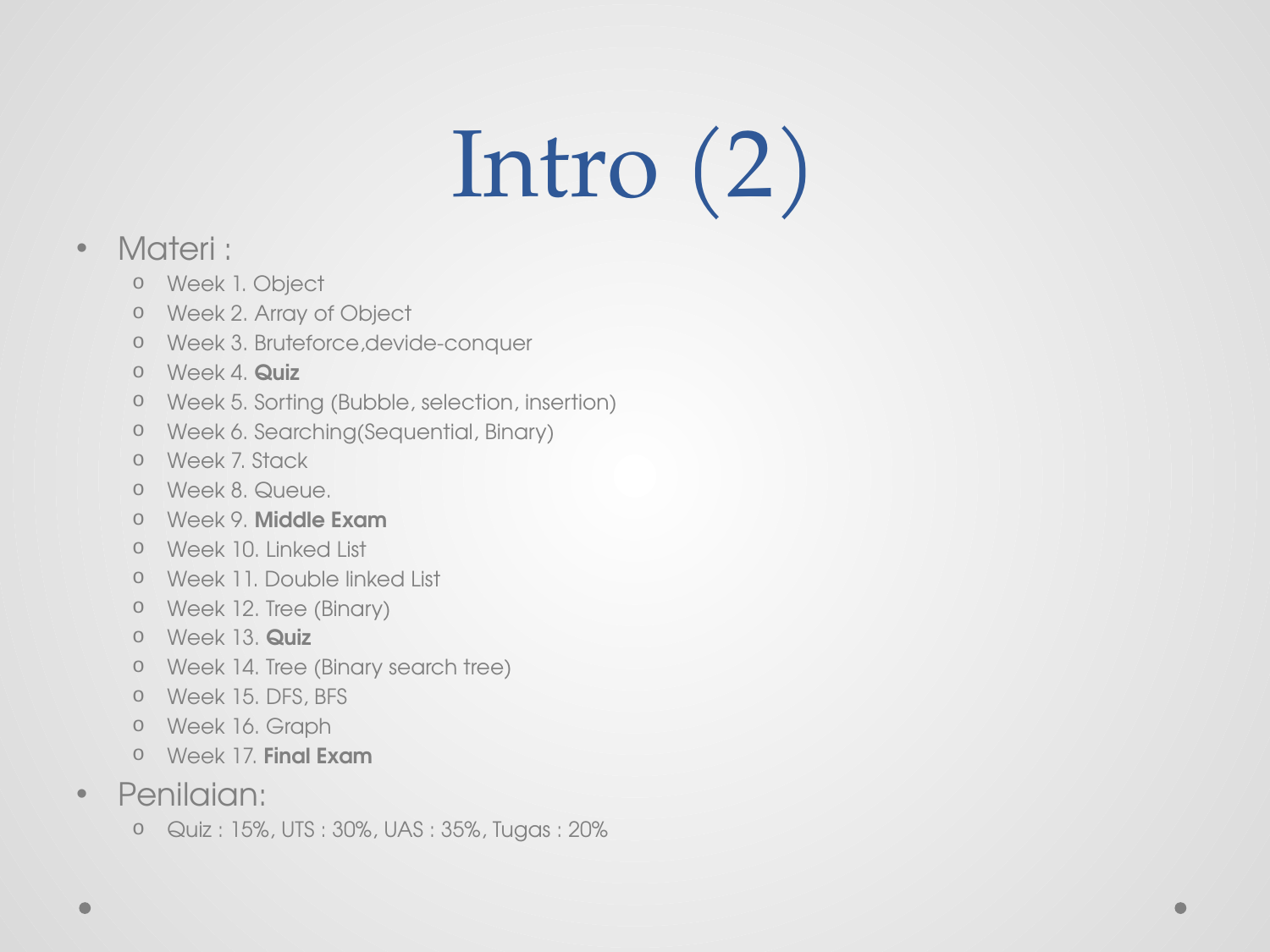

# Intro (2)
Materi :
Week 1. Object
Week 2. Array of Object
Week 3. Bruteforce,devide-conquer
Week 4. Quiz
Week 5. Sorting (Bubble, selection, insertion)
Week 6. Searching(Sequential, Binary)
Week 7. Stack
Week 8. Queue.
Week 9. Middle Exam
Week 10. Linked List
Week 11. Double linked List
Week 12. Tree (Binary)
Week 13. Quiz
Week 14. Tree (Binary search tree)
Week 15. DFS, BFS
Week 16. Graph
Week 17. Final Exam
Penilaian:
Quiz : 15%, UTS : 30%, UAS : 35%, Tugas : 20%